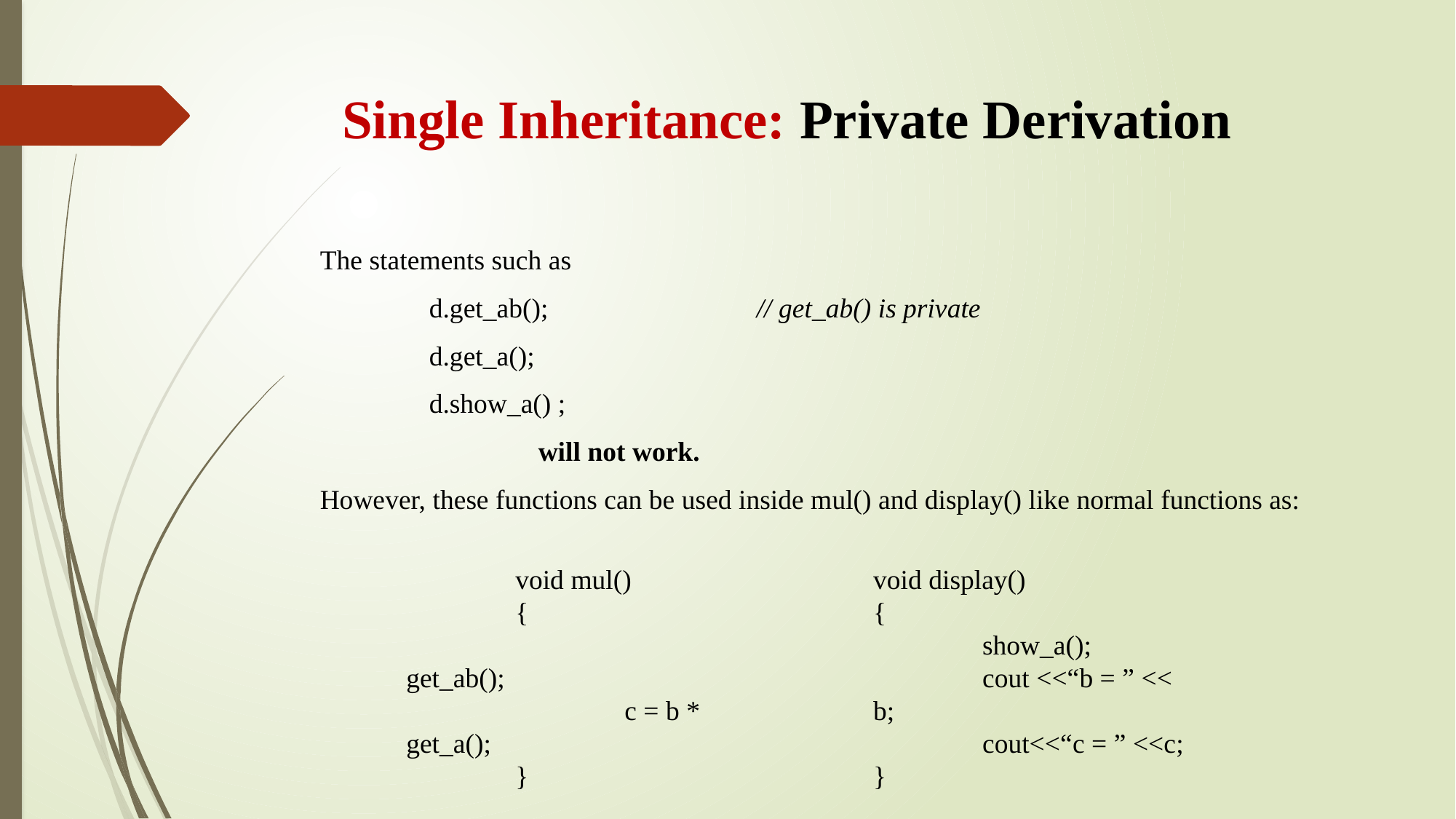

# Single Inheritance: Private Derivation
The statements such as
	d.get_ab();		// get_ab() is private
	d.get_a();
	d.show_a() ;
		will not work.
However, these functions can be used inside mul() and display() like normal functions as:

	void mul()
	{
		get_ab();
		c = b * get_a();
	}
void display()
{
	show_a();
	cout <<“b = ” << b;
	cout<<“c = ” <<c;
}